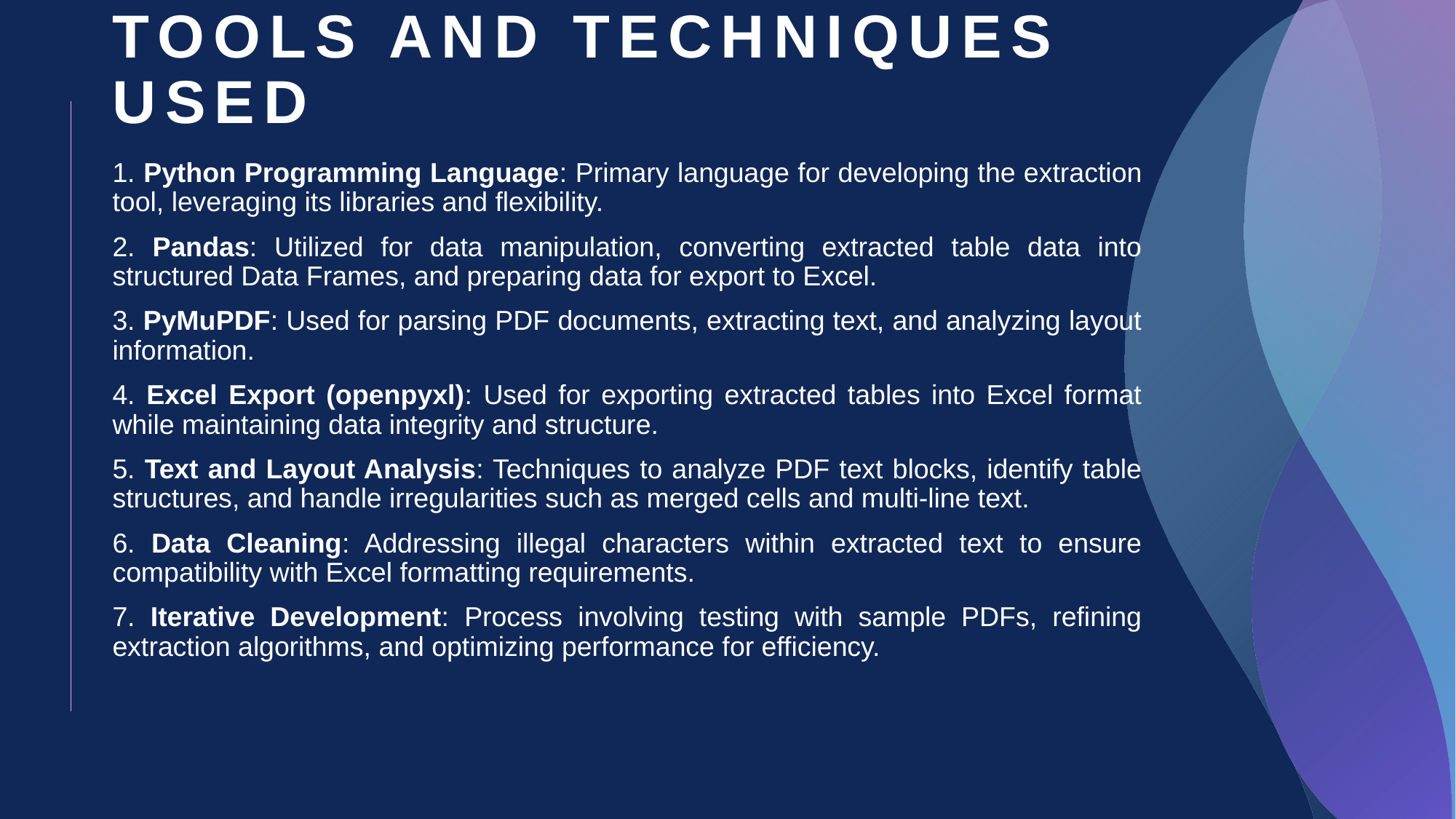

# TOOLS AND TECHNIQUES USED
1. Python Programming Language: Primary language for developing the extraction tool, leveraging its libraries and flexibility.
2. Pandas: Utilized for data manipulation, converting extracted table data into structured Data Frames, and preparing data for export to Excel.
3. PyMuPDF: Used for parsing PDF documents, extracting text, and analyzing layout information.
4. Excel Export (openpyxl): Used for exporting extracted tables into Excel format while maintaining data integrity and structure.
5. Text and Layout Analysis: Techniques to analyze PDF text blocks, identify table structures, and handle irregularities such as merged cells and multi-line text.
6. Data Cleaning: Addressing illegal characters within extracted text to ensure compatibility with Excel formatting requirements.
7. Iterative Development: Process involving testing with sample PDFs, refining extraction algorithms, and optimizing performance for efficiency.